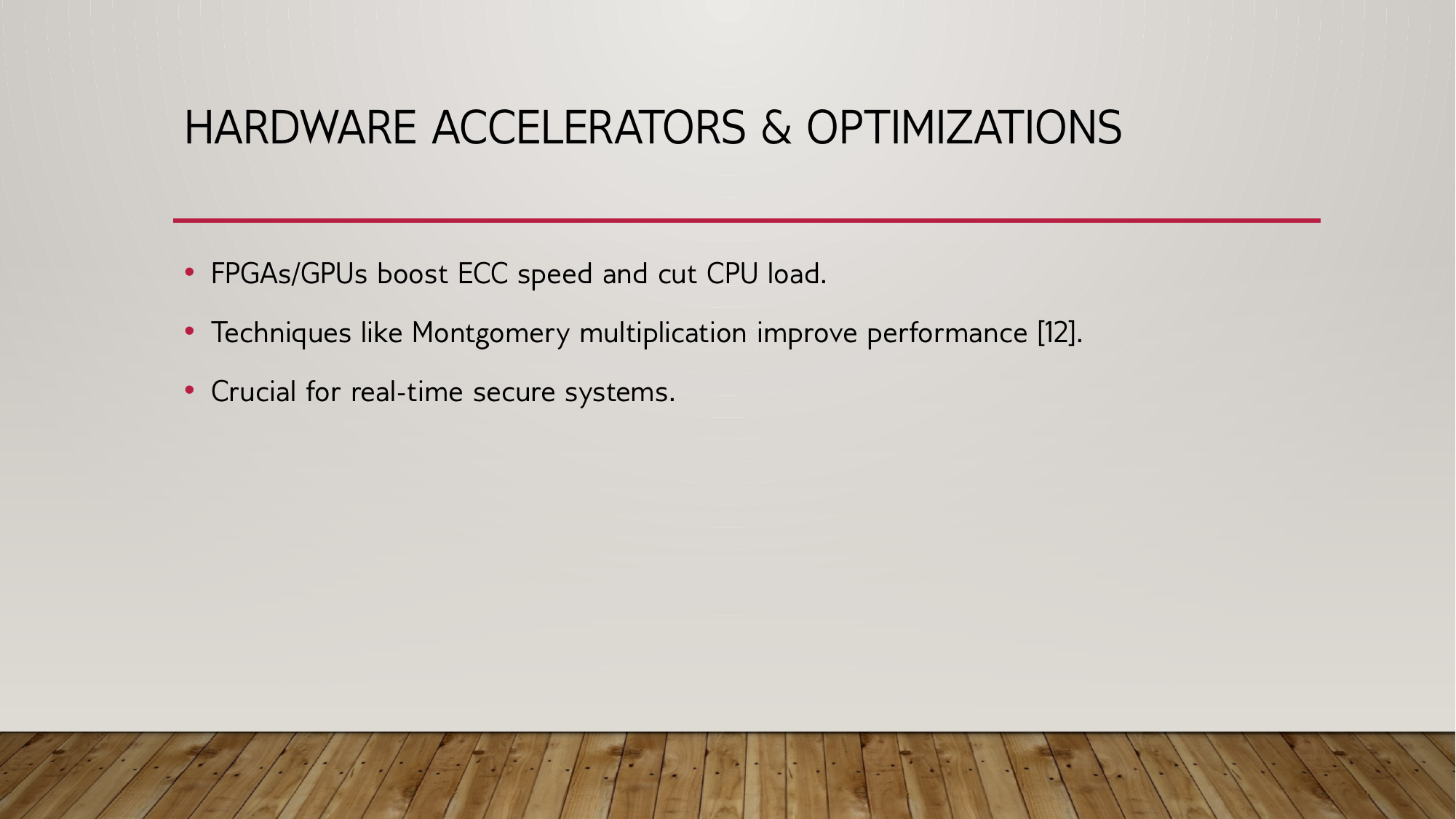

# Hardware Accelerators & Optimizations
FPGAs/GPUs boost ECC speed and cut CPU load.
Techniques like Montgomery multiplication improve performance [12].
Crucial for real-time secure systems.